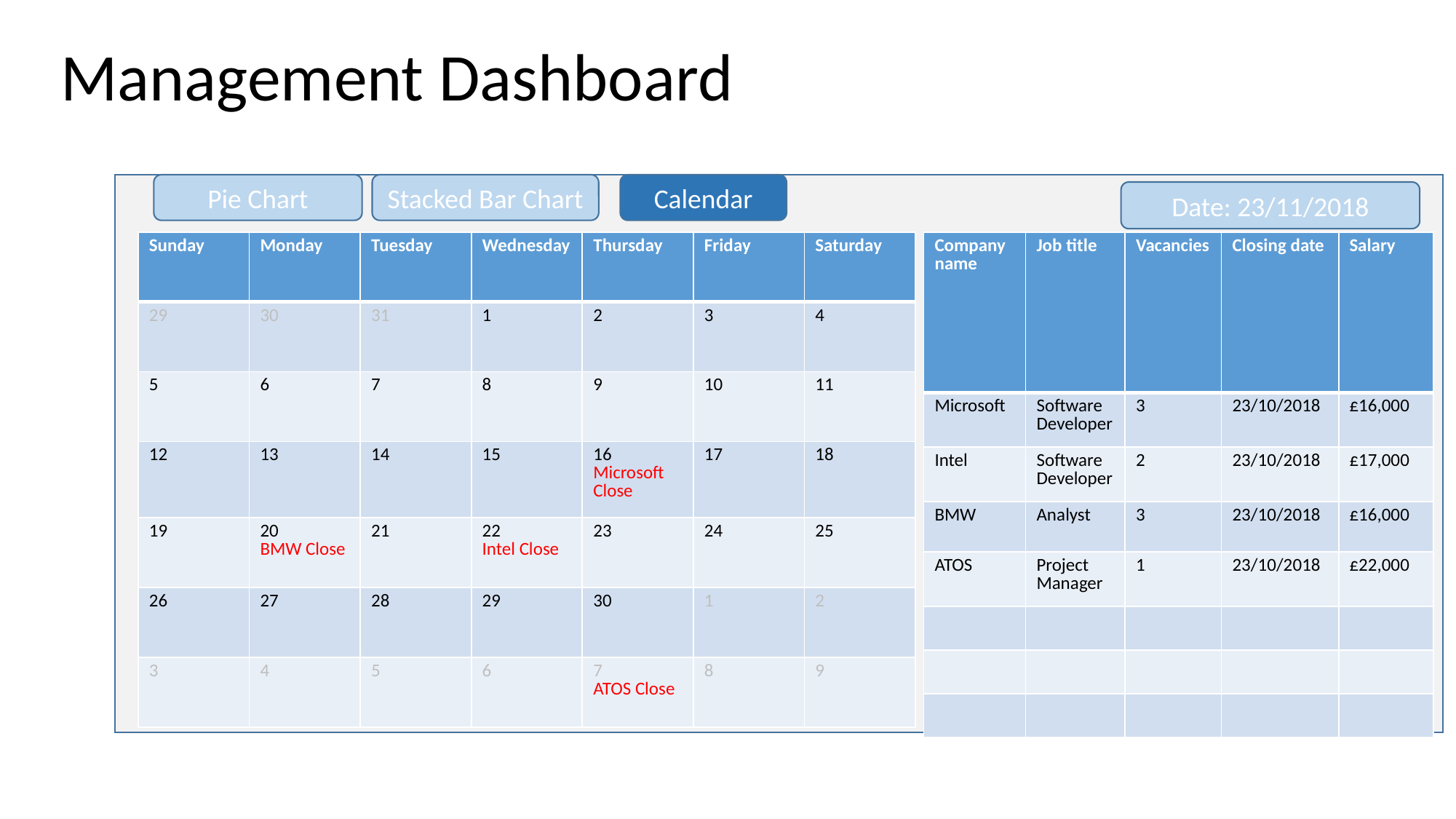

Management Dashboard
Calendar

Pie Chart
Stacked Bar Chart
Date: 23/11/2018
| Sunday | Monday | Tuesday | Wednesday | Thursday | Friday | Saturday |
| --- | --- | --- | --- | --- | --- | --- |
| 29 | 30 | 31 | 1 | 2 | 3 | 4 |
| 5 | 6 | 7 | 8 | 9 | 10 | 11 |
| 12 | 13 | 14 | 15 | 16 Microsoft Close | 17 | 18 |
| 19 | 20 BMW Close | 21 | 22 Intel Close | 23 | 24 | 25 |
| 26 | 27 | 28 | 29 | 30 | 1 | 2 |
| 3 | 4 | 5 | 6 | 7 ATOS Close | 8 | 9 |
| Company name | Job title | Vacancies | Closing date | Salary |
| --- | --- | --- | --- | --- |
| Microsoft | Software Developer | 3 | 23/10/2018 | £16,000 |
| Intel | Software Developer | 2 | 23/10/2018 | £17,000 |
| BMW | Analyst | 3 | 23/10/2018 | £16,000 |
| ATOS | Project Manager | 1 | 23/10/2018 | £22,000 |
|  |  |  |  |  |
|  |  |  |  |  |
|  |  |  |  |  |